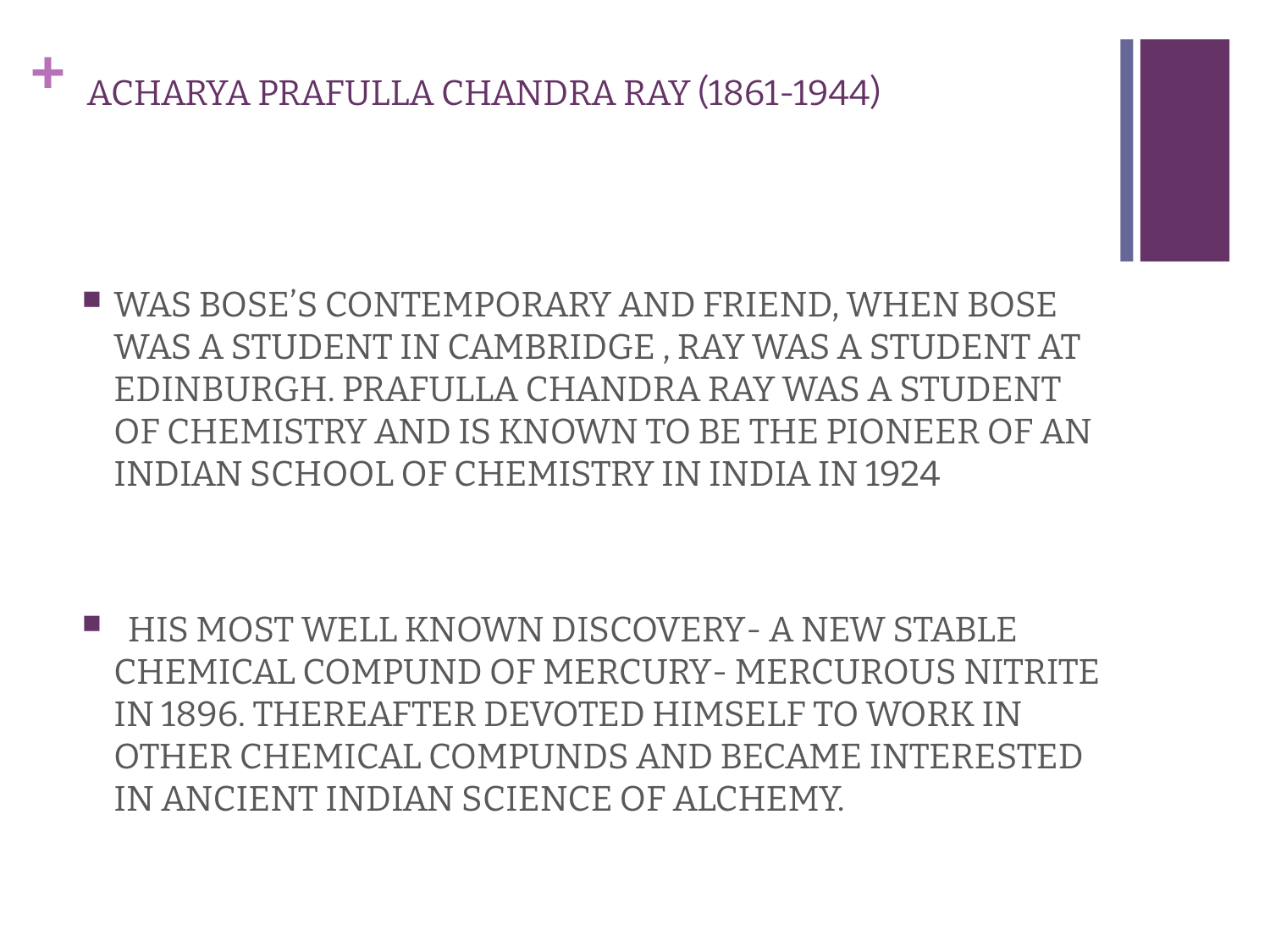

# ACHARYA PRAFULLA CHANDRA RAY (1861-1944)
WAS BOSE’S CONTEMPORARY AND FRIEND, WHEN BOSE WAS A STUDENT IN CAMBRIDGE , RAY WAS A STUDENT AT EDINBURGH. PRAFULLA CHANDRA RAY WAS A STUDENT OF CHEMISTRY AND IS KNOWN TO BE THE PIONEER OF AN INDIAN SCHOOL OF CHEMISTRY IN INDIA IN 1924

  HIS MOST WELL KNOWN DISCOVERY- A NEW STABLE CHEMICAL COMPUND OF MERCURY- MERCUROUS NITRITE IN 1896. THEREAFTER DEVOTED HIMSELF TO WORK IN OTHER CHEMICAL COMPUNDS AND BECAME INTERESTED IN ANCIENT INDIAN SCIENCE OF ALCHEMY.